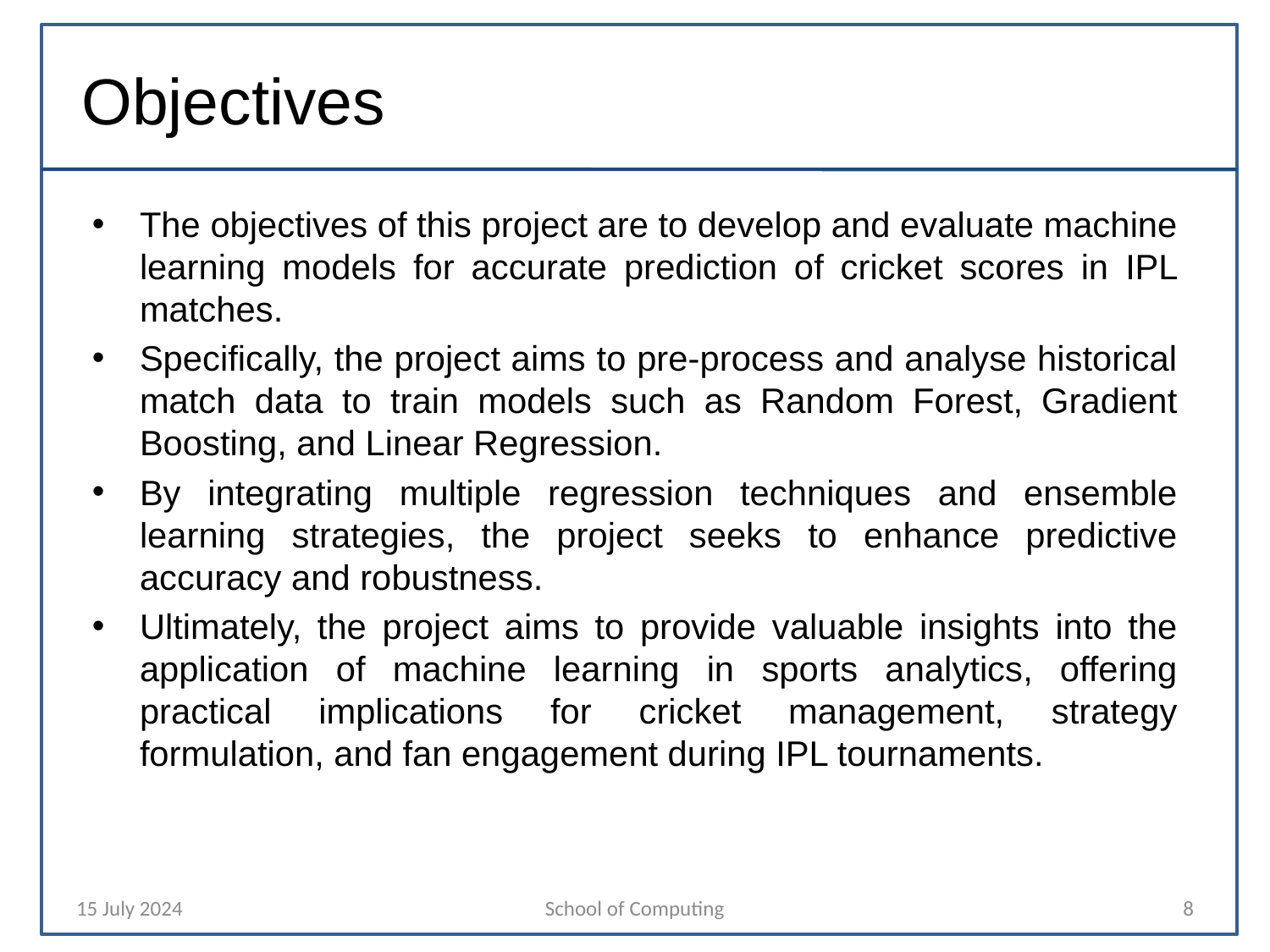

# Objectives
The objectives of this project are to develop and evaluate machine learning models for accurate prediction of cricket scores in IPL matches.
Specifically, the project aims to pre-process and analyse historical match data to train models such as Random Forest, Gradient Boosting, and Linear Regression.
By integrating multiple regression techniques and ensemble learning strategies, the project seeks to enhance predictive accuracy and robustness.
Ultimately, the project aims to provide valuable insights into the application of machine learning in sports analytics, offering practical implications for cricket management, strategy formulation, and fan engagement during IPL tournaments.
15 July 2024
School of Computing
8